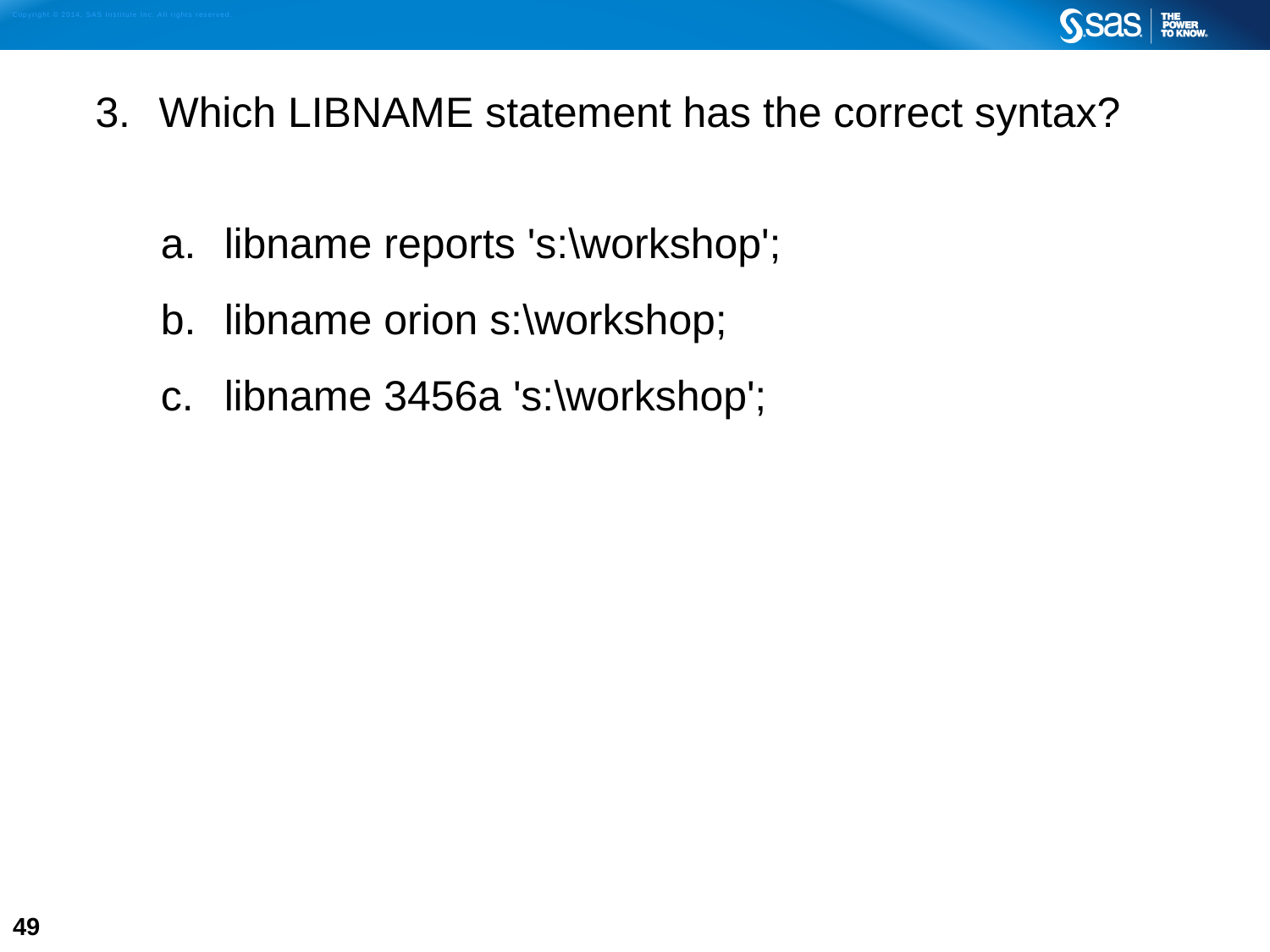

Which LIBNAME statement has the correct syntax?
libname reports 's:\workshop';
libname orion s:\workshop;
libname 3456a 's:\workshop';